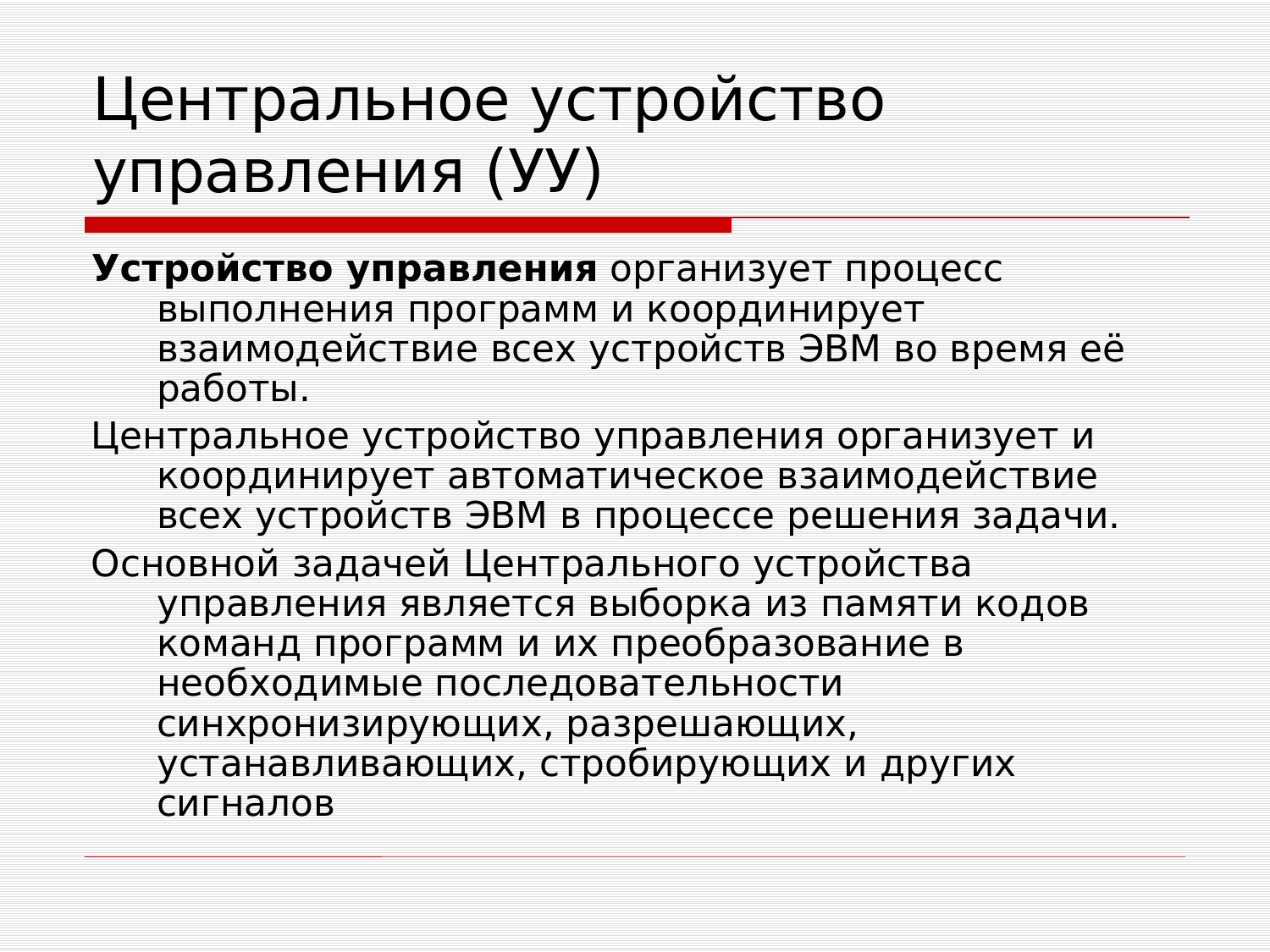

# Центральное устройство управления (УУ)
Устройство управления организует процесс выполнения программ и координирует взаимодействие всех устройств ЭВМ во время её работы.
Центральное устройство управления организует и координирует автоматическое взаимодействие всех устройств ЭВМ в процессе решения задачи.
Основной задачей Центрального устройства управления является выборка из памяти кодов команд программ и их преобразование в необходимые последовательности синхронизирующих, разрешающих, устанавливающих, стробирующих и других сигналов